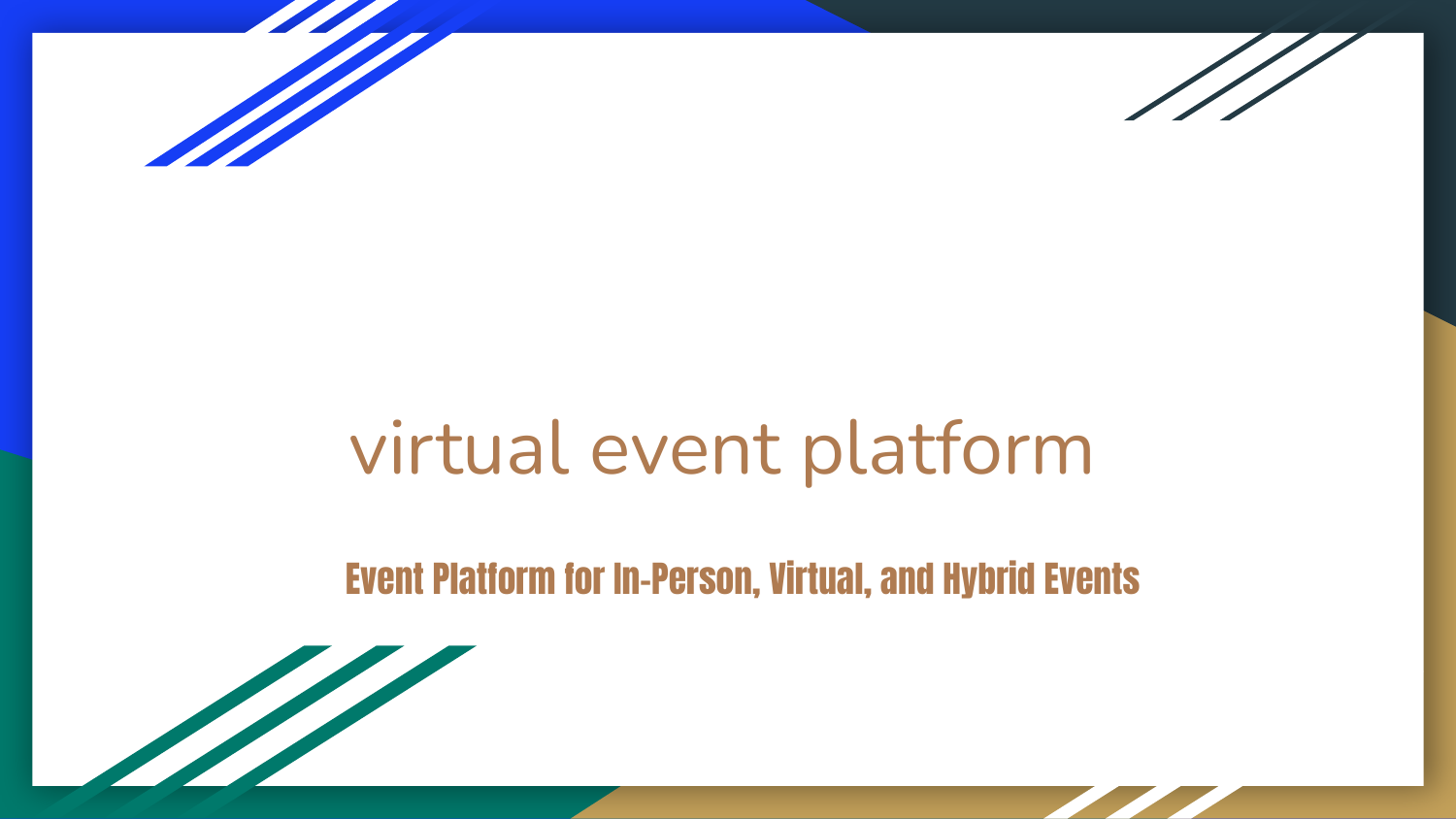

# virtual event platform

Event Platform for In-Person, Virtual, and Hybrid Events